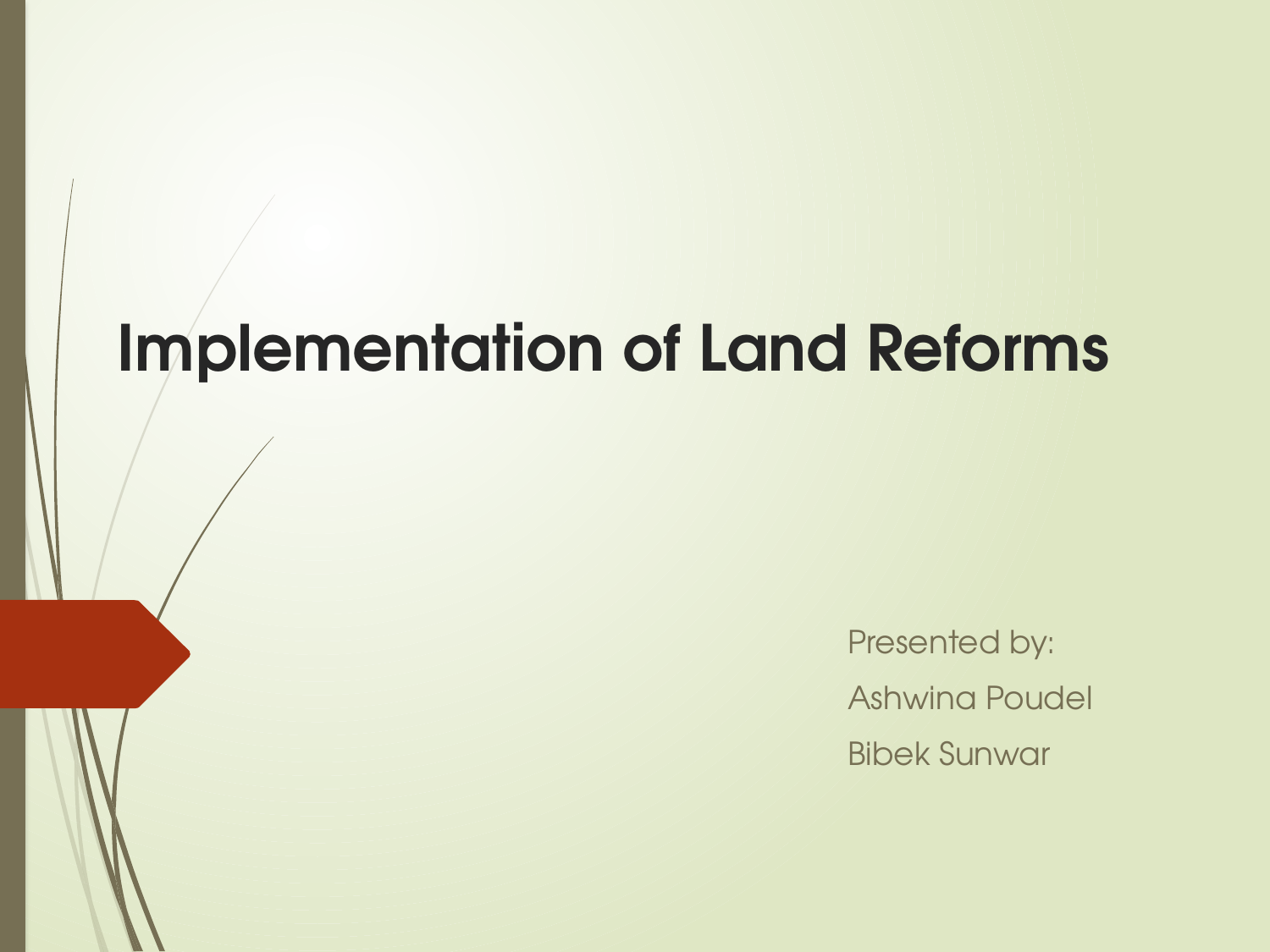

# Implementation of Land Reforms
Presented by:
Ashwina Poudel
Bibek Sunwar